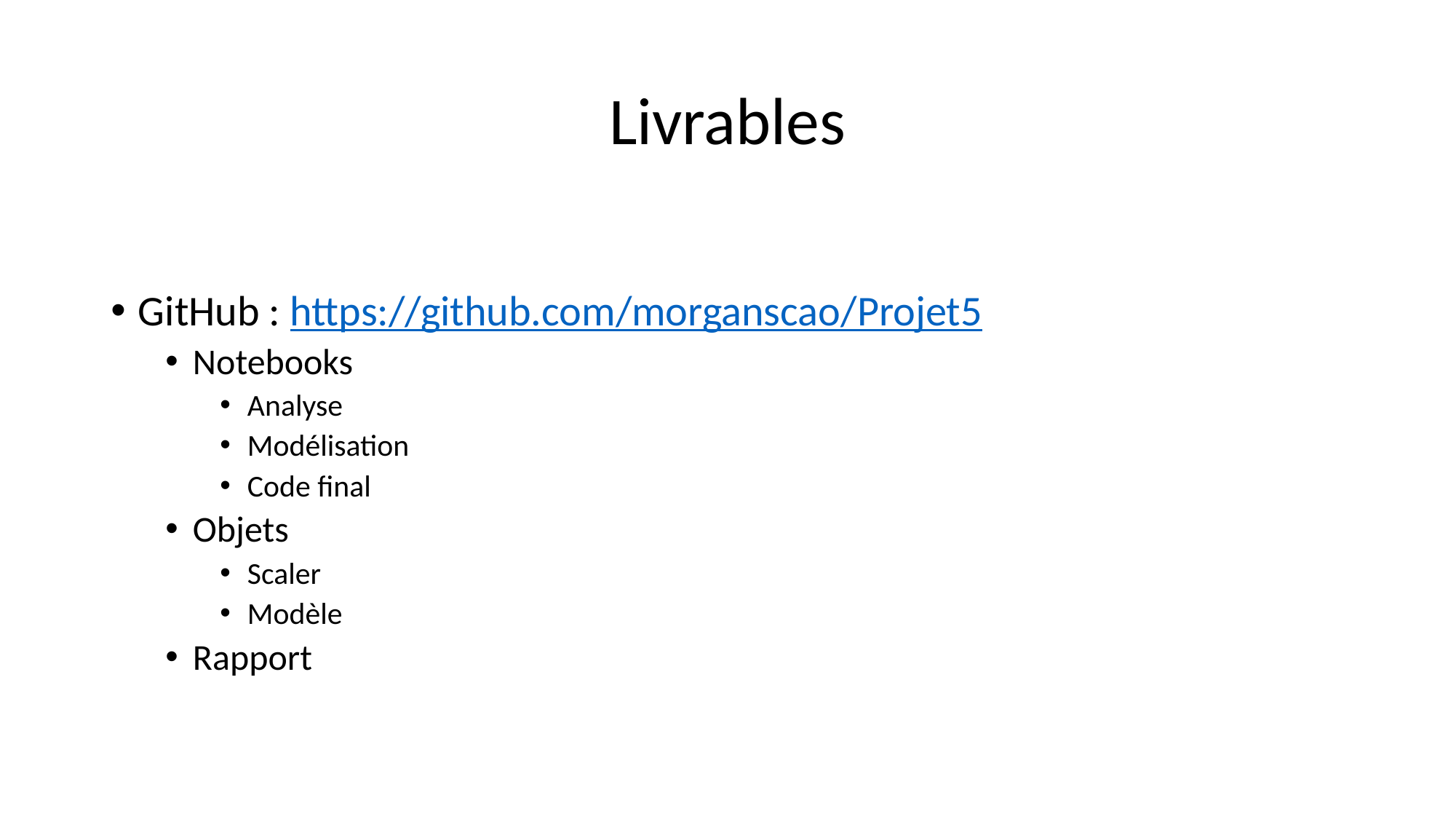

# Livrables

GitHub : https://github.com/morganscao/Projet5
Notebooks
Analyse
Modélisation
Code final
Objets
Scaler
Modèle
Rapport